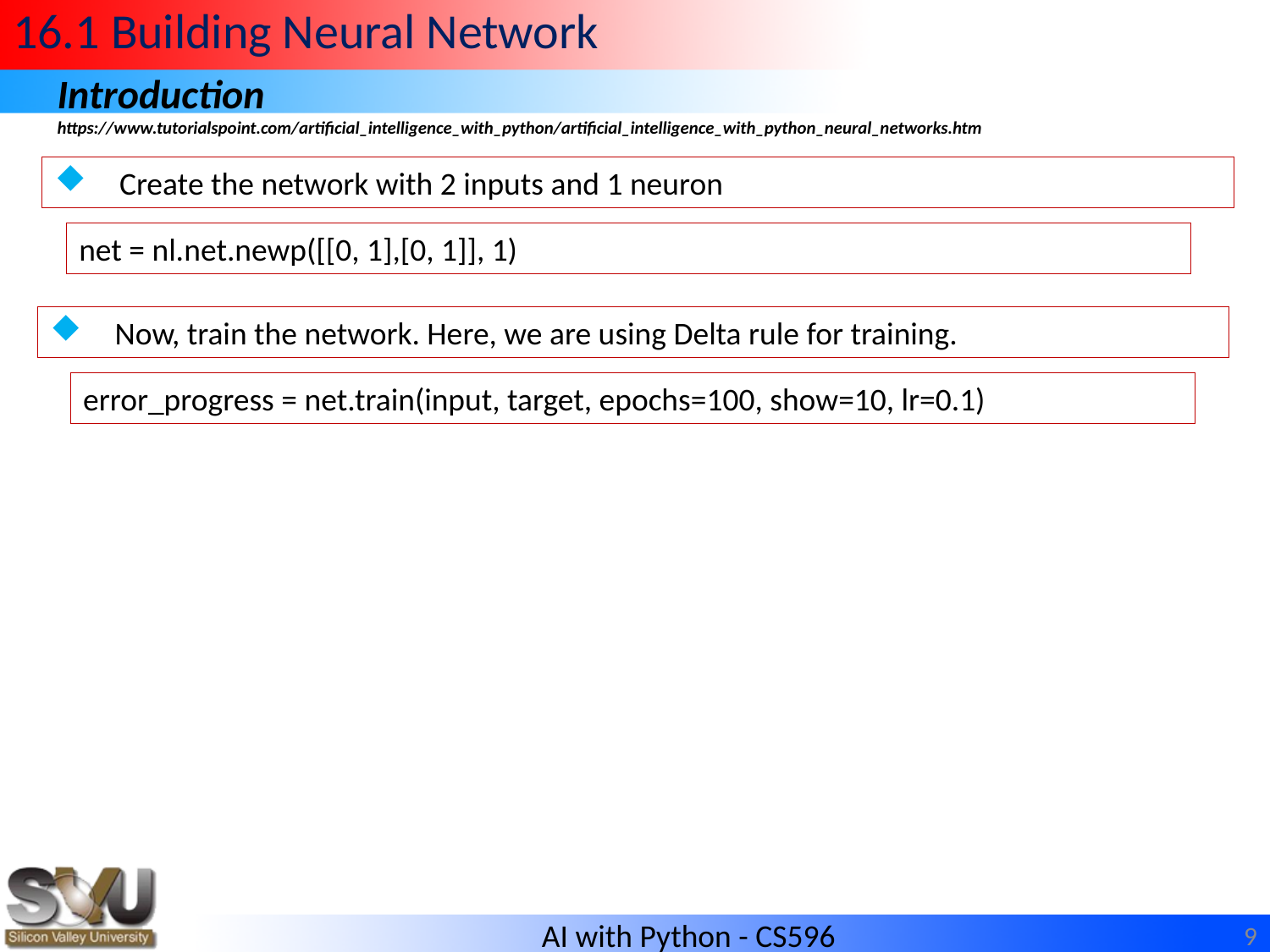

# 16.1 Building Neural Network
Introduction
https://www.tutorialspoint.com/artificial_intelligence_with_python/artificial_intelligence_with_python_neural_networks.htm
Create the network with 2 inputs and 1 neuron
net = nl.net.newp([[0, 1],[0, 1]], 1)
Now, train the network. Here, we are using Delta rule for training.
error_progress = net.train(input, target, epochs=100, show=10, lr=0.1)
9
AI with Python - CS596